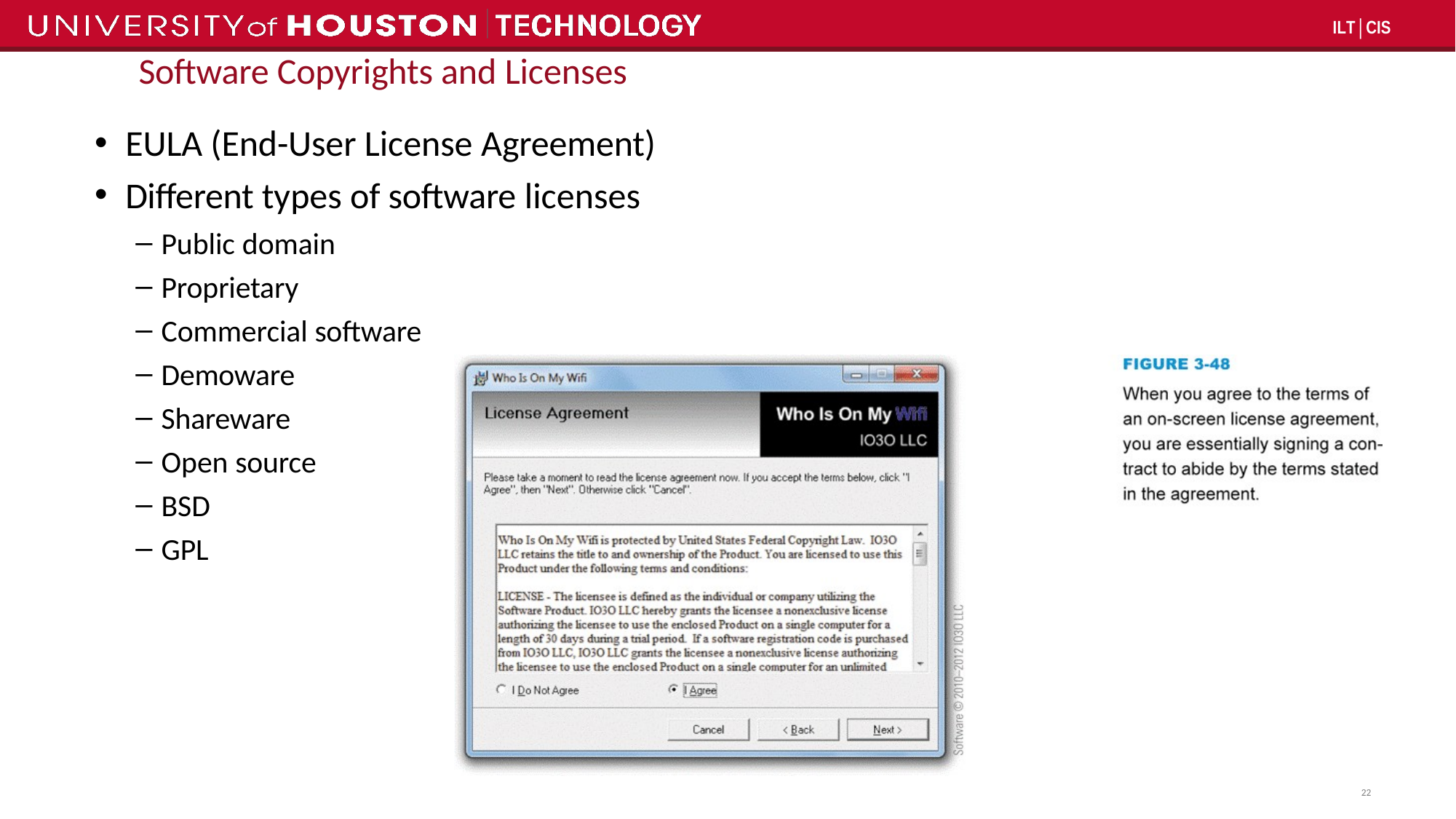

ILT│CIS
# Software Copyrights and Licenses
EULA (End-User License Agreement)
Different types of software licenses
Public domain
Proprietary
Commercial software
Demoware
Shareware
Open source
BSD
GPL

22